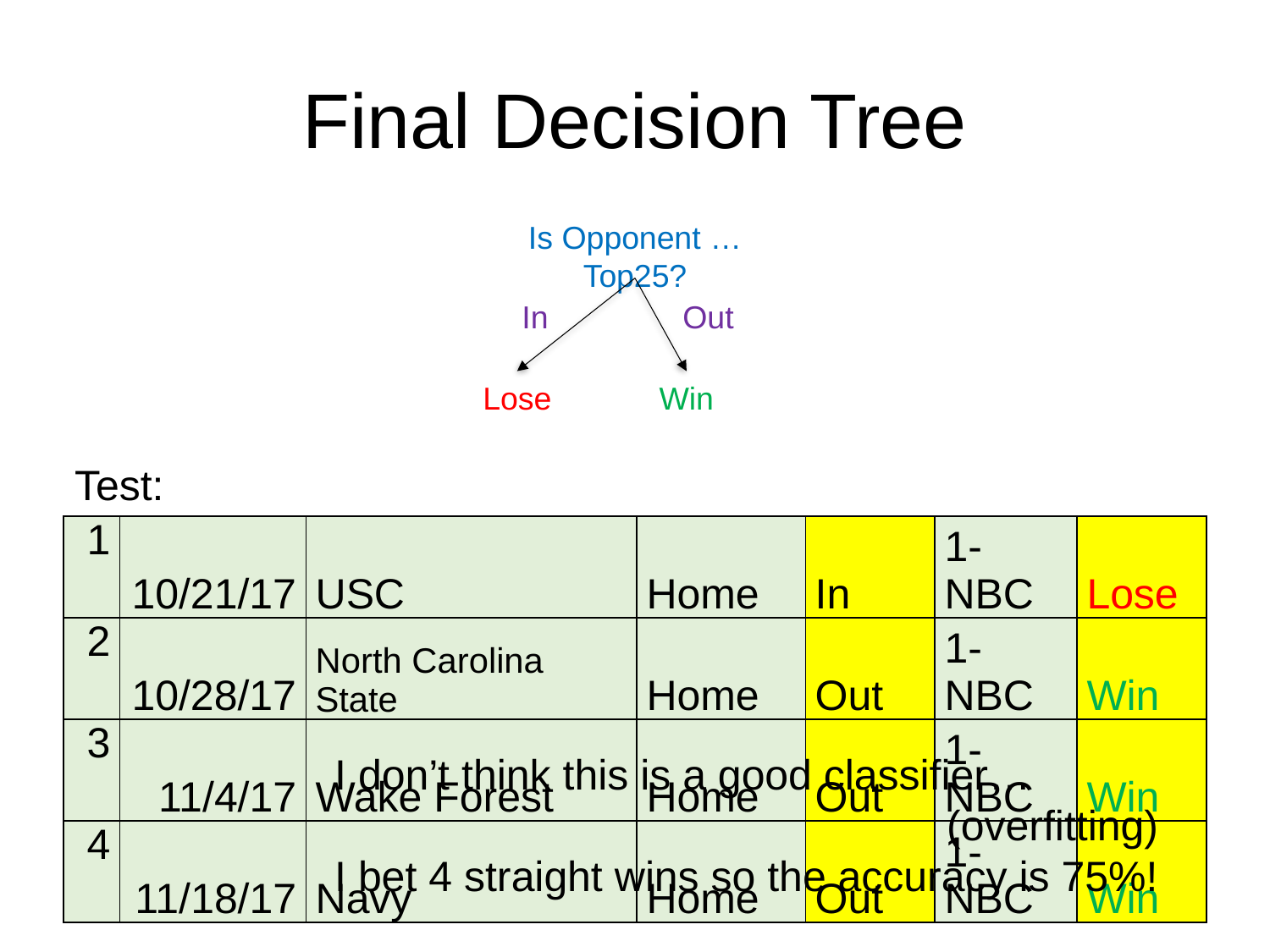

# Final Decision Tree
Is Opponent …Top25?
In
Out

Lose

Win
Test:
| 1 | 10/21/17 | USC | Home | In | 1-NBC | Lose |
| --- | --- | --- | --- | --- | --- | --- |
| 2 | 10/28/17 | North Carolina State | Home | Out | 1-NBC | Win |
| 3 | 11/4/17 | Wake Forest | Home | Out | 1-NBC | Win |
| 4 | 11/18/17 | Navy | Home | Out | 1-NBC | Win |
I don’t think this is a good classifier…
(overfitting)
I bet 4 straight wins so the accuracy is 75%!
19